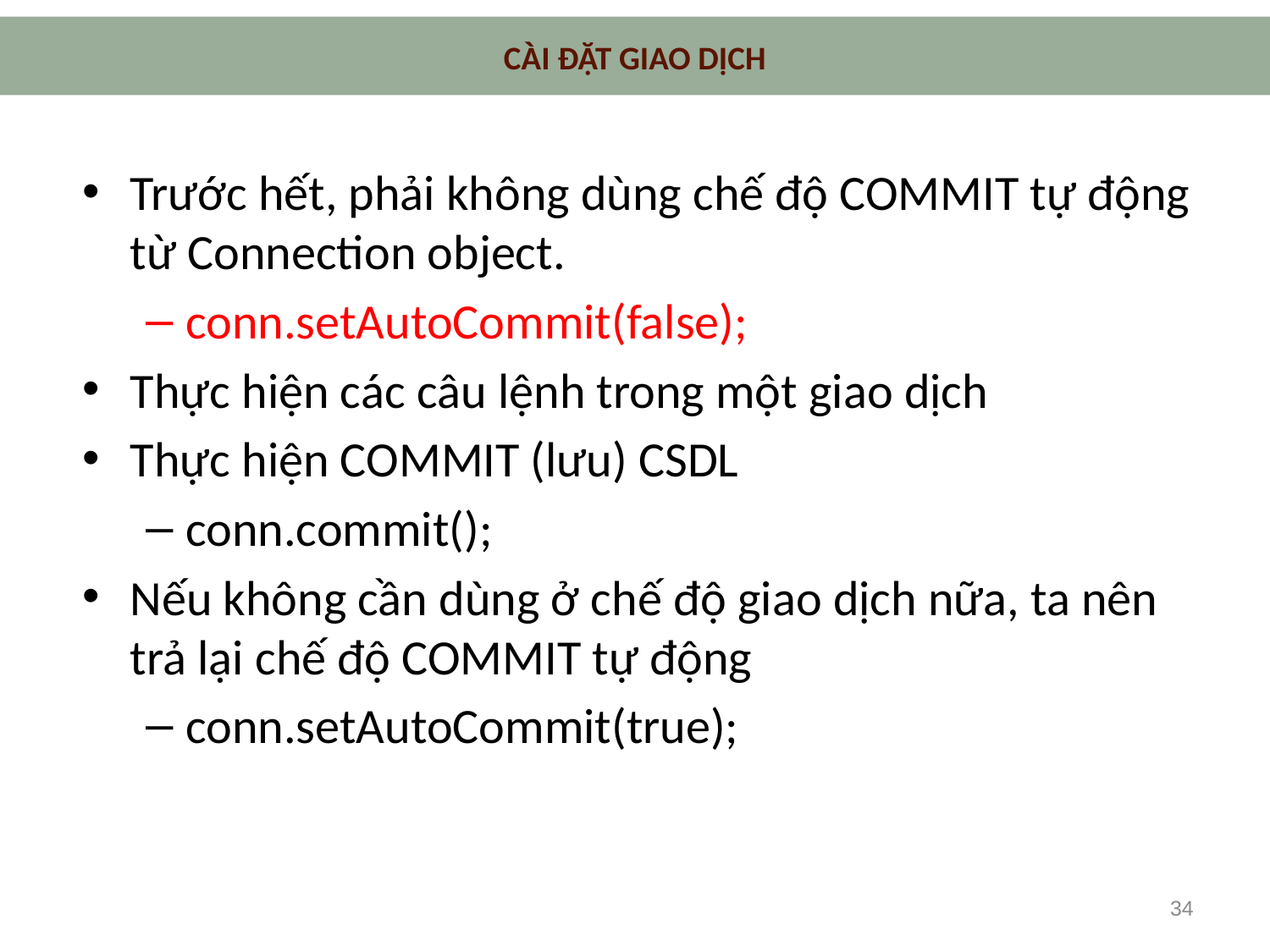

# CÀI ĐẶT GIAO DỊCH
Trước hết, phải không dùng chế độ COMMIT tự động từ Connection object.
conn.setAutoCommit(false);
Thực hiện các câu lệnh trong một giao dịch
Thực hiện COMMIT (lưu) CSDL
conn.commit();
Nếu không cần dùng ở chế độ giao dịch nữa, ta nên trả lại chế độ COMMIT tự động
conn.setAutoCommit(true);

34